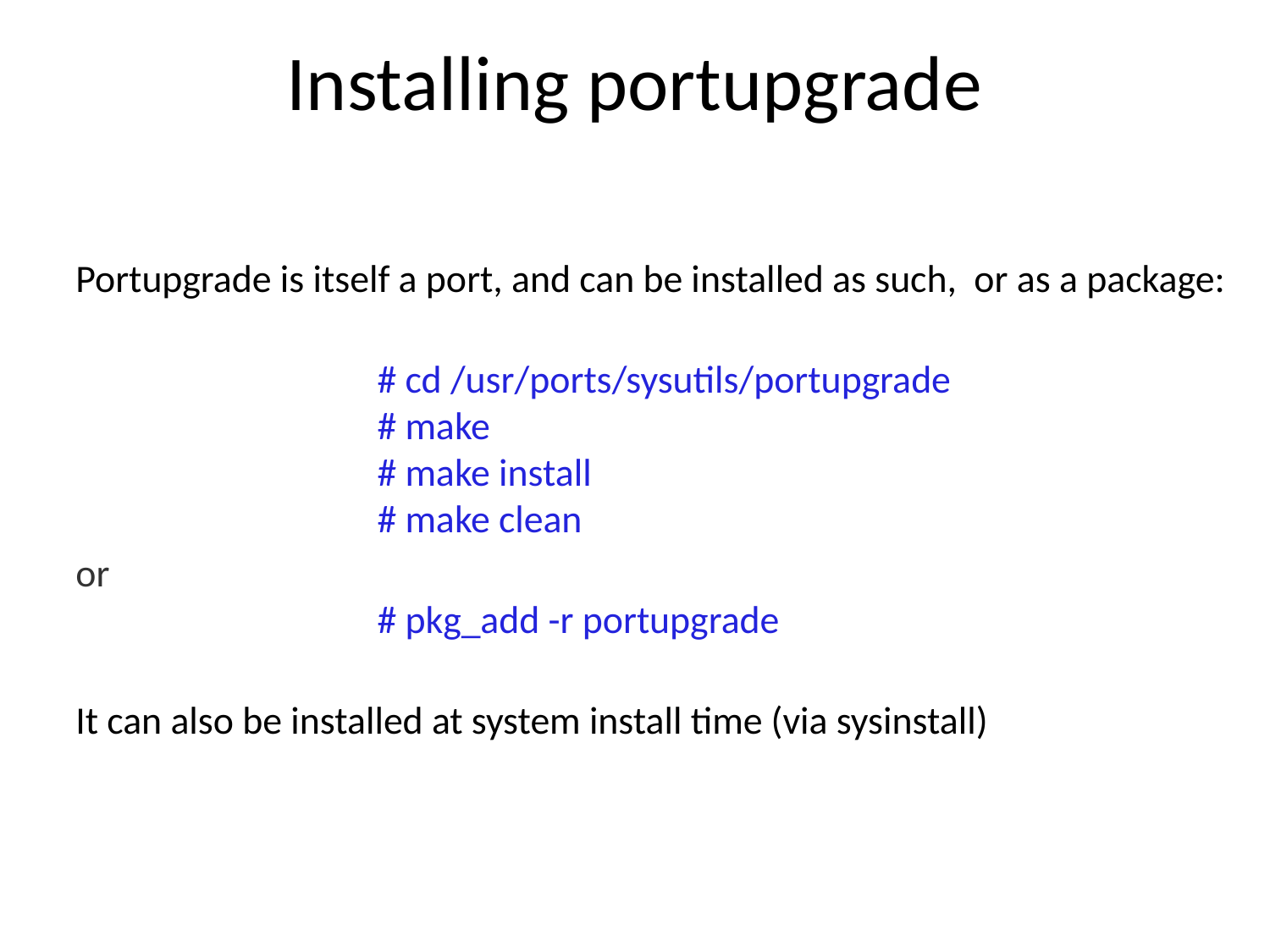

# Installing portupgrade
Portupgrade is itself a port, and can be installed as such,  or as a package:
		# cd /usr/ports/sysutils/portupgrade
		# make
		# make install
		# make clean
or
		# pkg_add -r portupgrade
It can also be installed at system install time (via sysinstall)‏